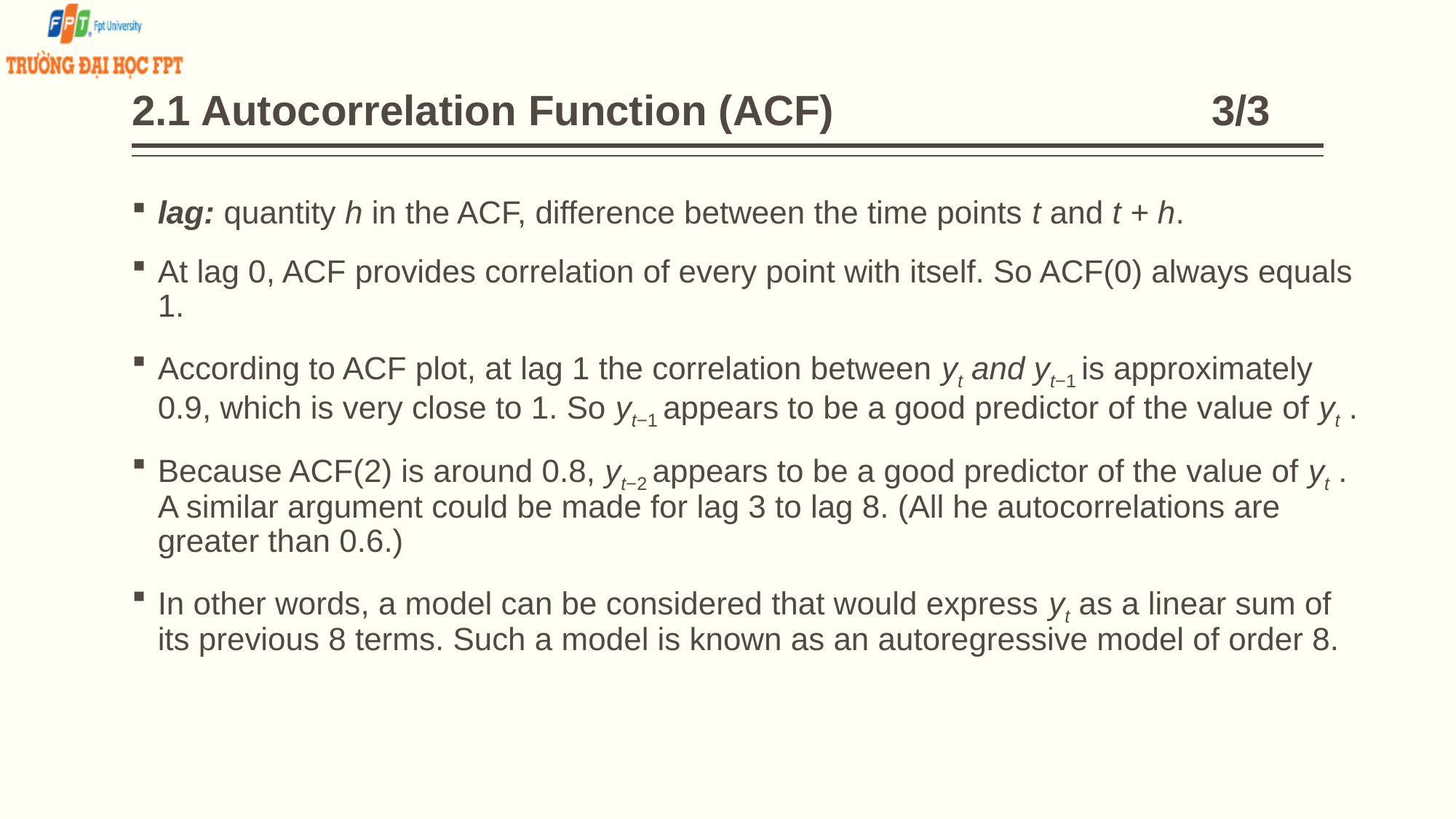

# 2.1 Autocorrelation Function (ACF)                                3/3
lag: quantity h in the ACF, difference between the time points t and t + h.
At lag 0, ACF provides correlation of every point with itself. So ACF(0) always equals 1.
According to ACF plot, at lag 1 the correlation between yt and yt−1 is approximately 0.9, which is very close to 1. So yt−1 appears to be a good predictor of the value of yt .
Because ACF(2) is around 0.8, yt−2 appears to be a good predictor of the value of yt . A similar argument could be made for lag 3 to lag 8. (All he autocorrelations are greater than 0.6.)
In other words, a model can be considered that would express yt as a linear sum of its previous 8 terms. Such a model is known as an autoregressive model of order 8.